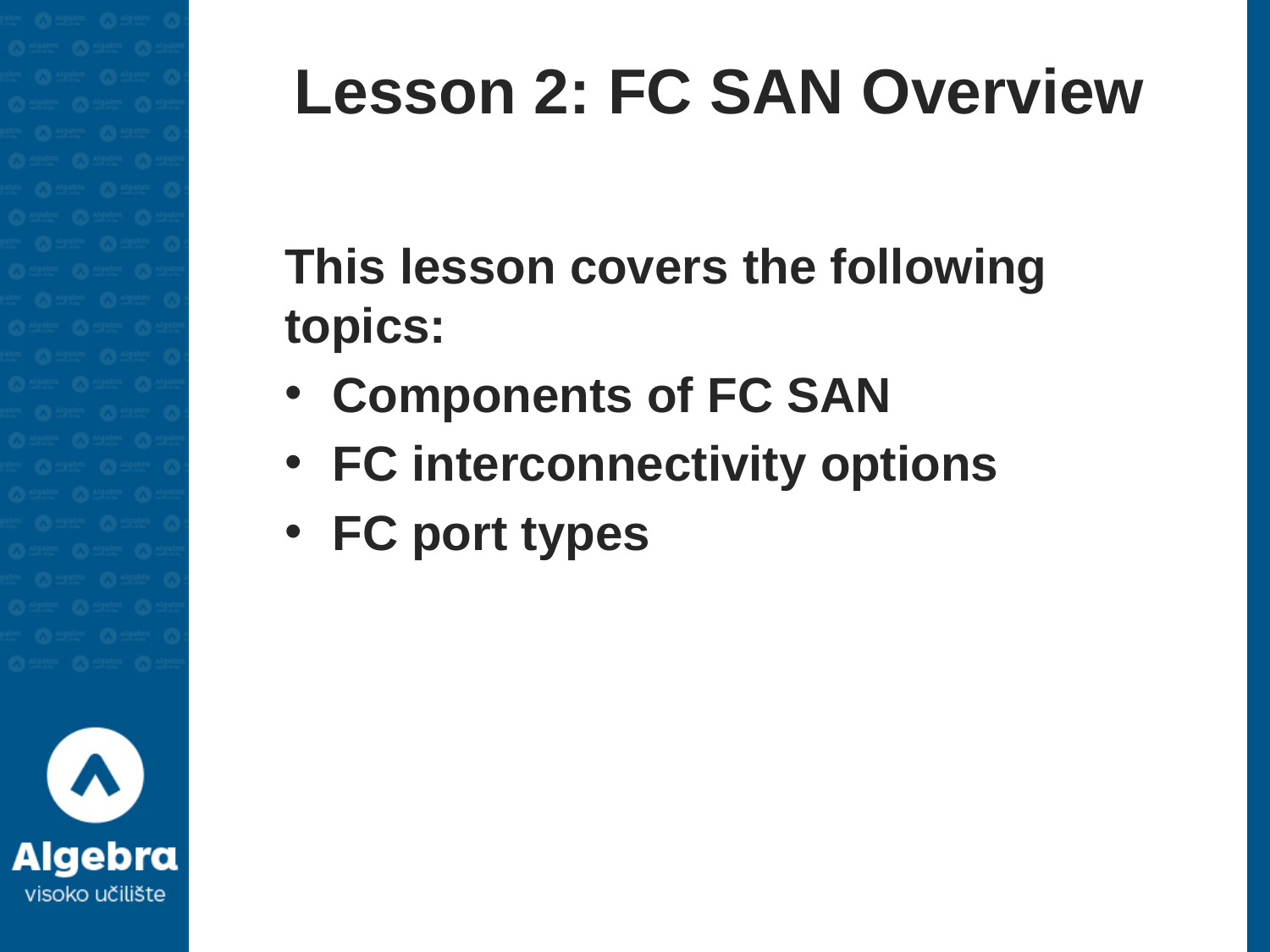

# Lesson 2: FC SAN Overview
This lesson covers the following topics:
Components of FC SAN
FC interconnectivity options
FC port types